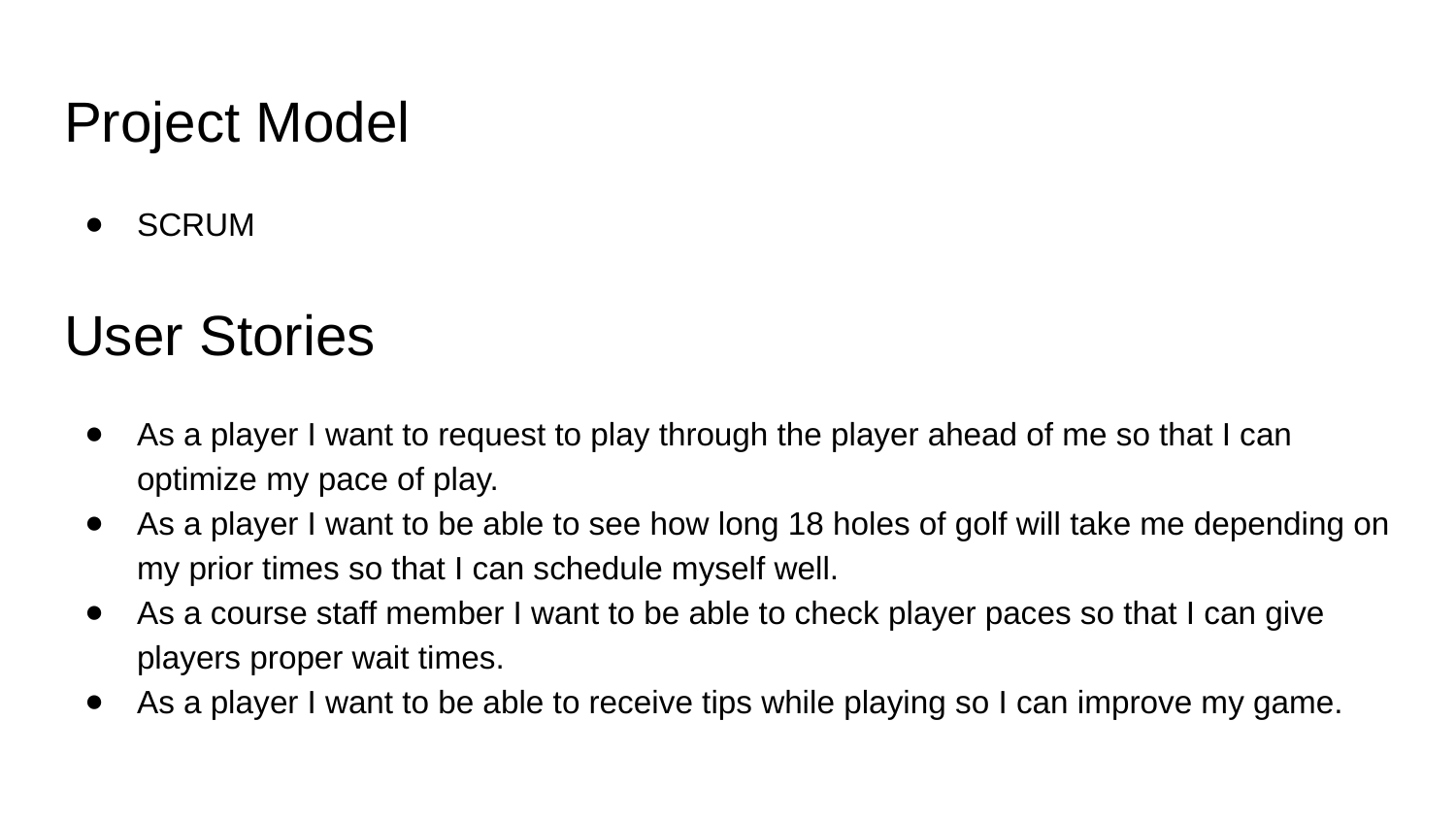

# Project Model
SCRUM
User Stories
As a player I want to request to play through the player ahead of me so that I can optimize my pace of play.
As a player I want to be able to see how long 18 holes of golf will take me depending on my prior times so that I can schedule myself well.
As a course staff member I want to be able to check player paces so that I can give players proper wait times.
As a player I want to be able to receive tips while playing so I can improve my game.